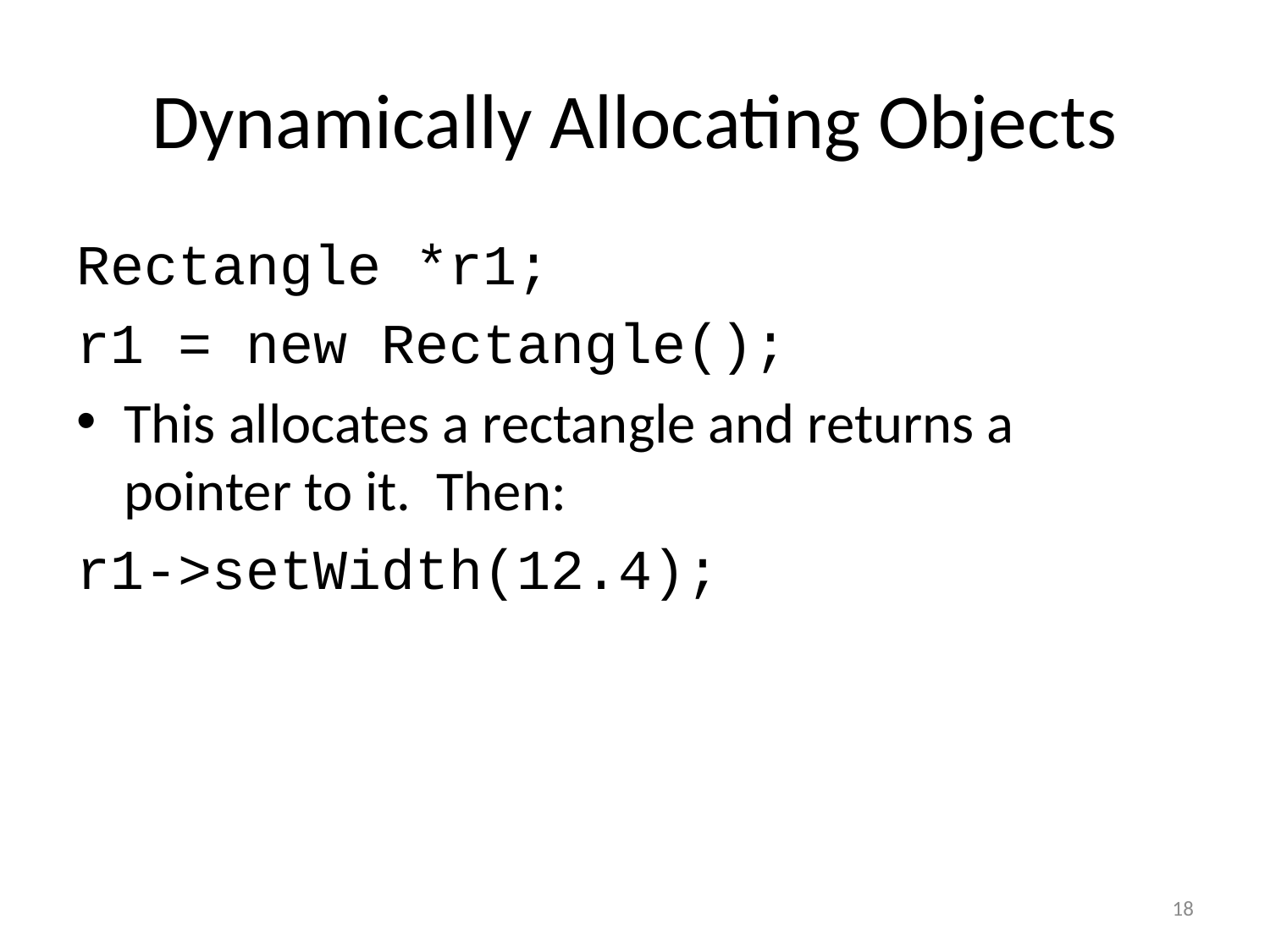

# Dynamically Allocating Objects
Rectangle *r1;
r1 = new Rectangle();
This allocates a rectangle and returns a pointer to it.  Then:
r1->setWidth(12.4);
18